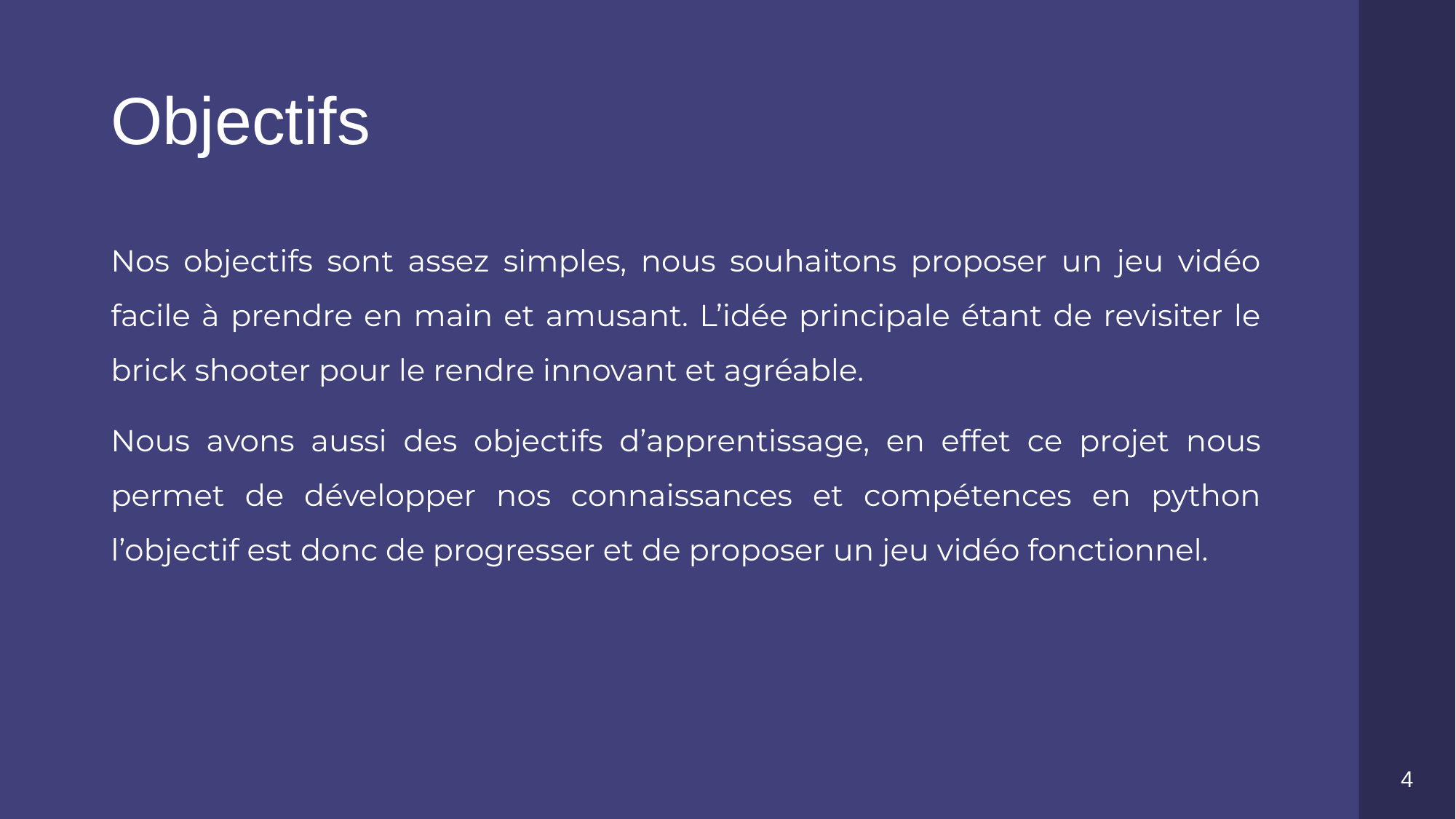

# Objectifs
Nos objectifs sont assez simples, nous souhaitons proposer un jeu vidéo facile à prendre en main et amusant. L’idée principale étant de revisiter le brick shooter pour le rendre innovant et agréable.
Nous avons aussi des objectifs d’apprentissage, en effet ce projet nous permet de développer nos connaissances et compétences en python l’objectif est donc de progresser et de proposer un jeu vidéo fonctionnel.
4